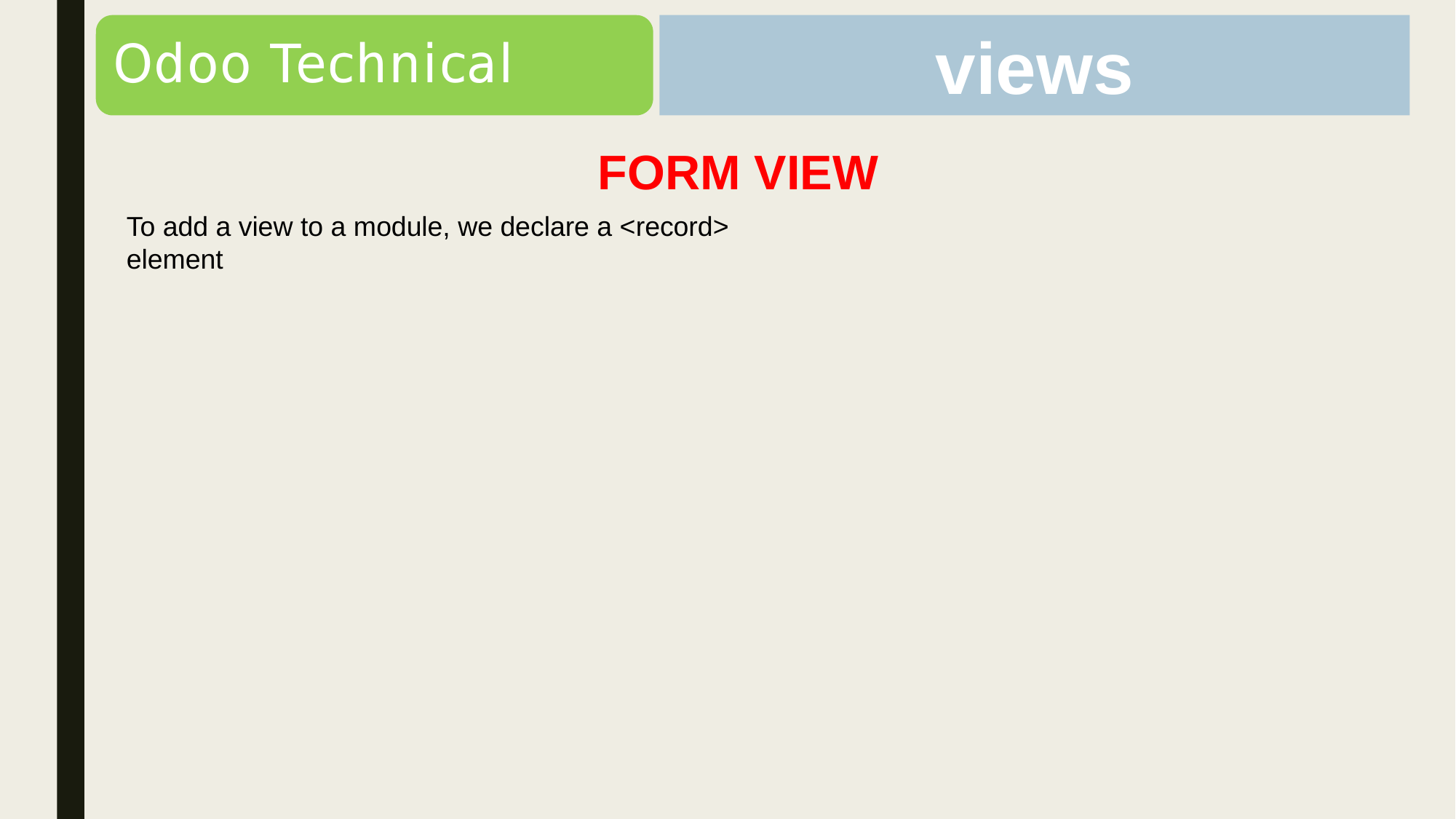

Odoo Technical
views
FORM VIEW
To add a view to a module, we declare a <record> element